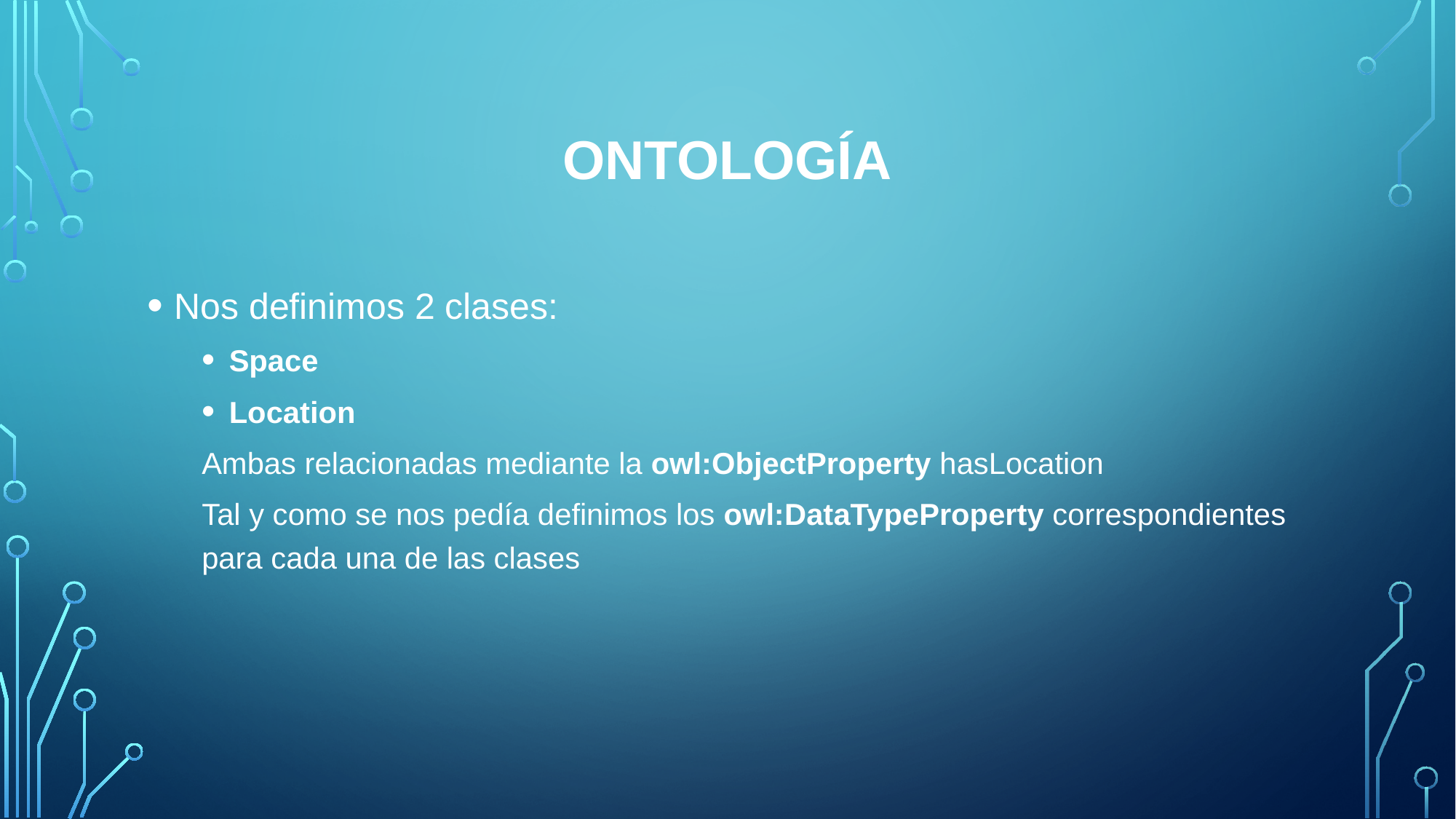

# Ontología
Nos definimos 2 clases:
Space
Location
Ambas relacionadas mediante la owl:ObjectProperty hasLocation
Tal y como se nos pedía definimos los owl:DataTypeProperty correspondientes para cada una de las clases